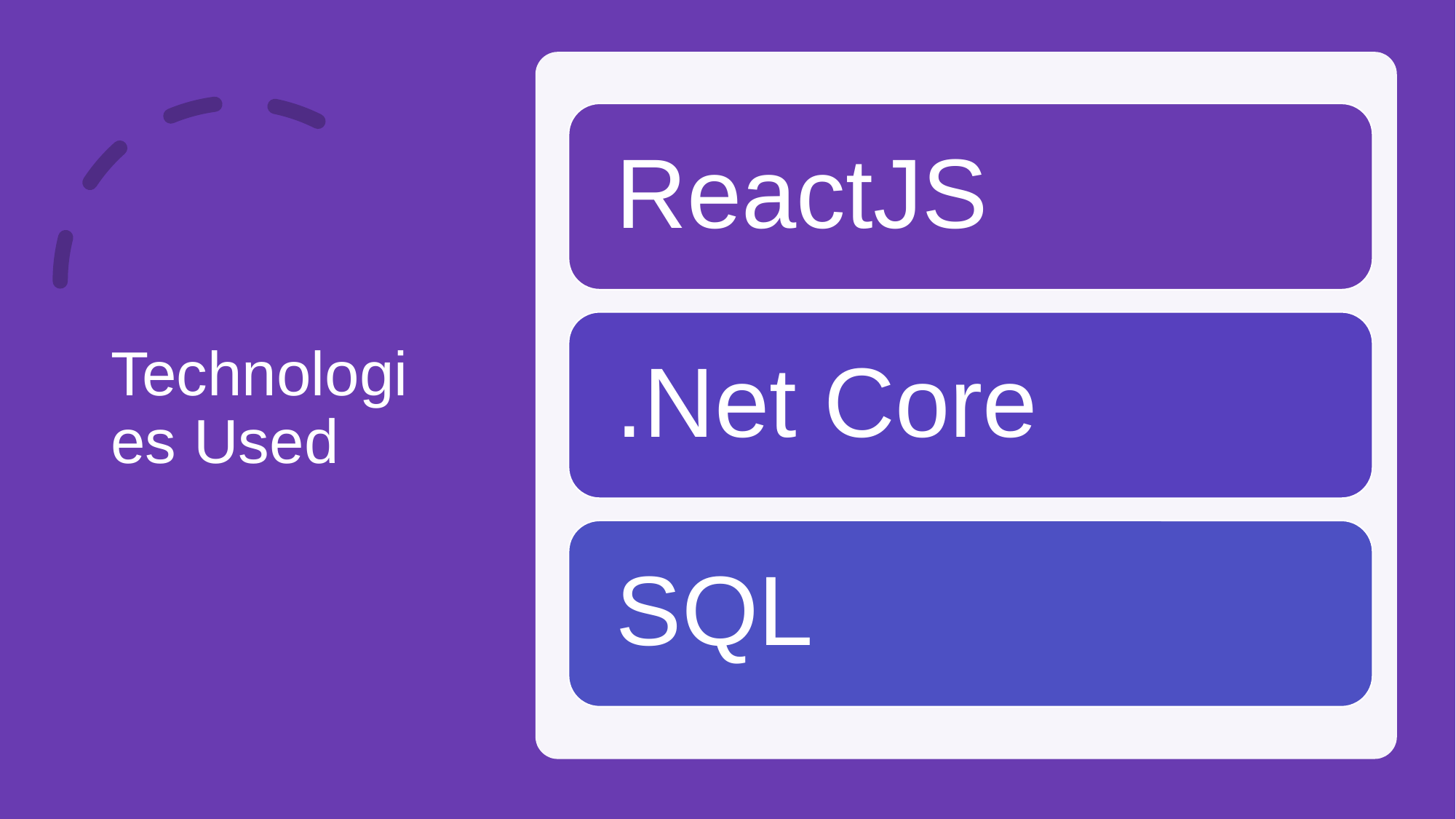

ReactJS
.Net Core
SQL
# Technologies Used